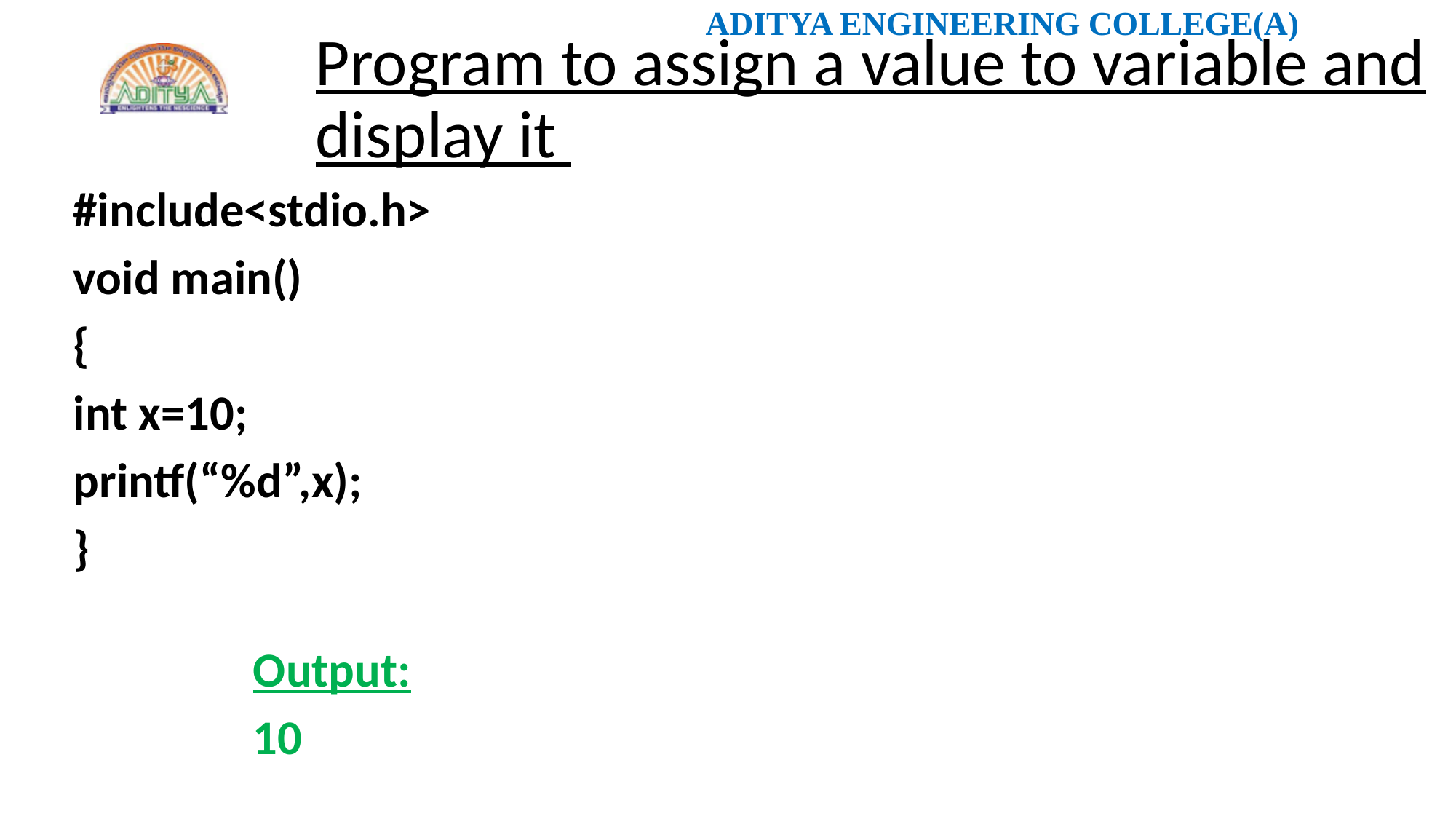

# Program to assign a value to variable and display it
#include<stdio.h>
void main()
{
int x=10;
printf(“%d”,x);
}

Output:
10